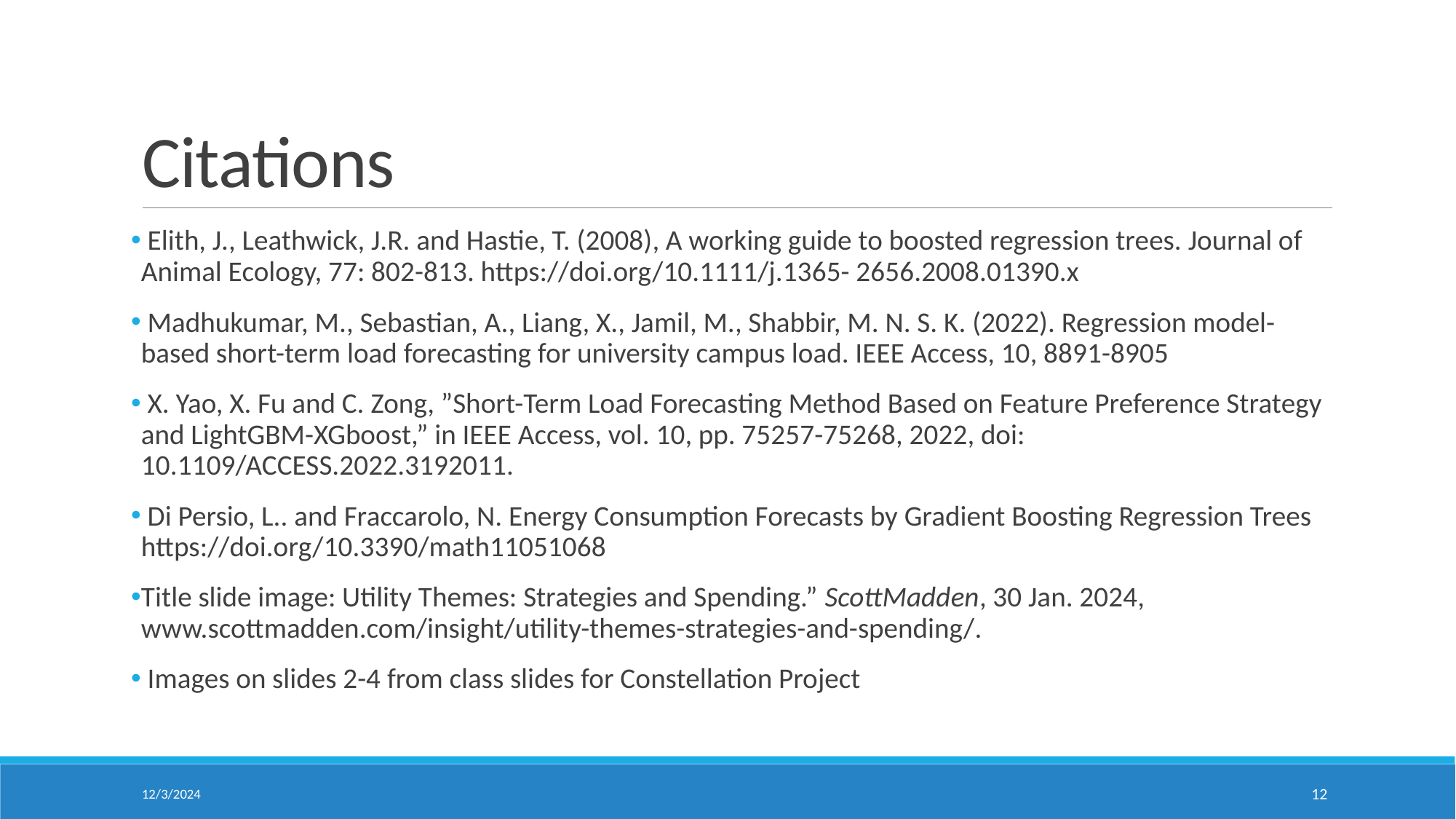

# Citations
 Elith, J., Leathwick, J.R. and Hastie, T. (2008), A working guide to boosted regression trees. Journal of Animal Ecology, 77: 802-813. https://doi.org/10.1111/j.1365- 2656.2008.01390.x
 Madhukumar, M., Sebastian, A., Liang, X., Jamil, M., Shabbir, M. N. S. K. (2022). Regression model-based short-term load forecasting for university campus load. IEEE Access, 10, 8891-8905
 X. Yao, X. Fu and C. Zong, ”Short-Term Load Forecasting Method Based on Feature Preference Strategy and LightGBM-XGboost,” in IEEE Access, vol. 10, pp. 75257-75268, 2022, doi: 10.1109/ACCESS.2022.3192011.
 Di Persio, L.. and Fraccarolo, N. Energy Consumption Forecasts by Gradient Boosting Regression Trees https://doi.org/10.3390/math11051068
Title slide image: Utility Themes: Strategies and Spending.” ScottMadden, 30 Jan. 2024, www.scottmadden.com/insight/utility-themes-strategies-and-spending/.
 Images on slides 2-4 from class slides for Constellation Project
12/3/2024

12